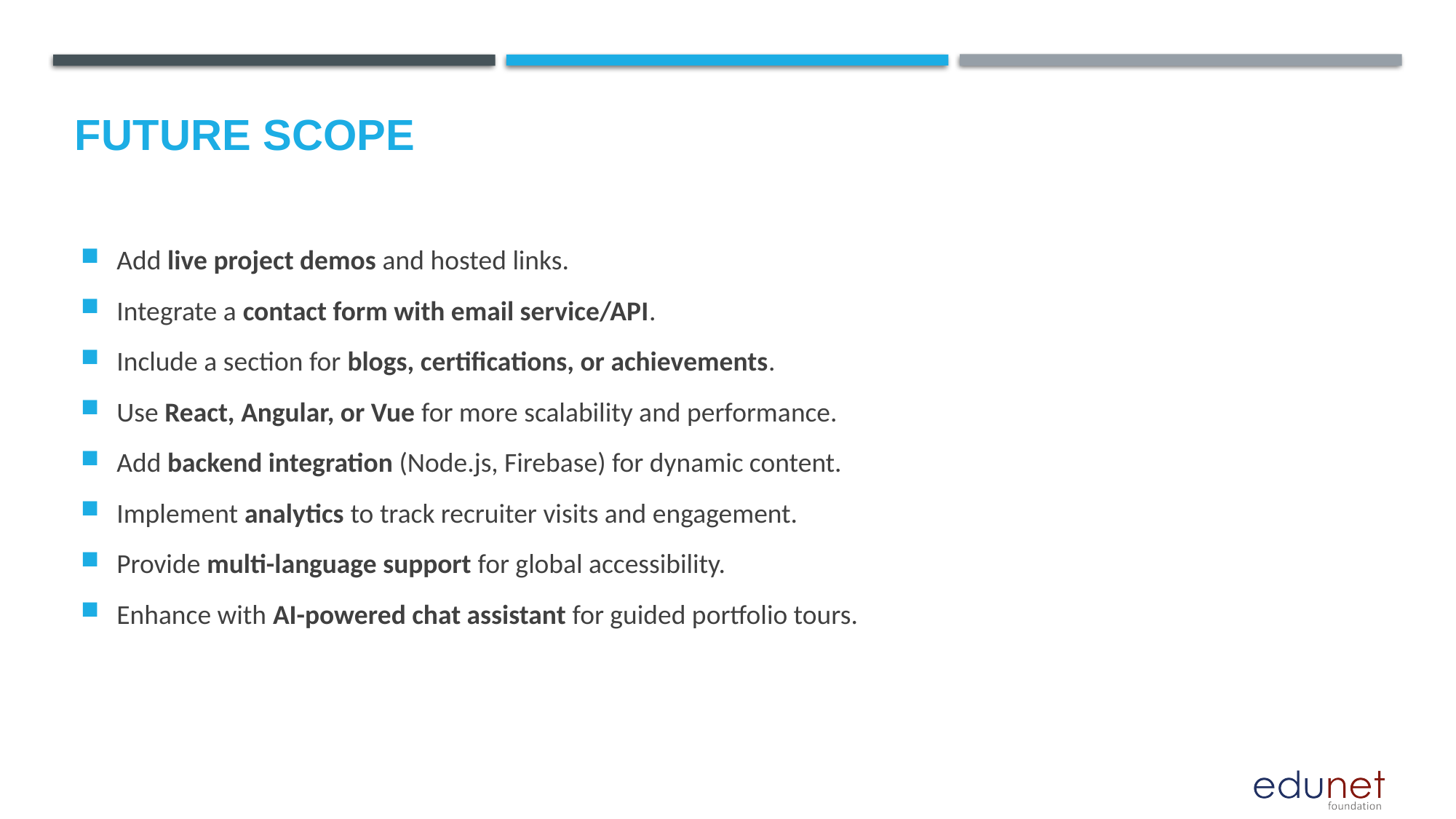

Future scope
Add live project demos and hosted links.
Integrate a contact form with email service/API.
Include a section for blogs, certifications, or achievements.
Use React, Angular, or Vue for more scalability and performance.
Add backend integration (Node.js, Firebase) for dynamic content.
Implement analytics to track recruiter visits and engagement.
Provide multi-language support for global accessibility.
Enhance with AI-powered chat assistant for guided portfolio tours.